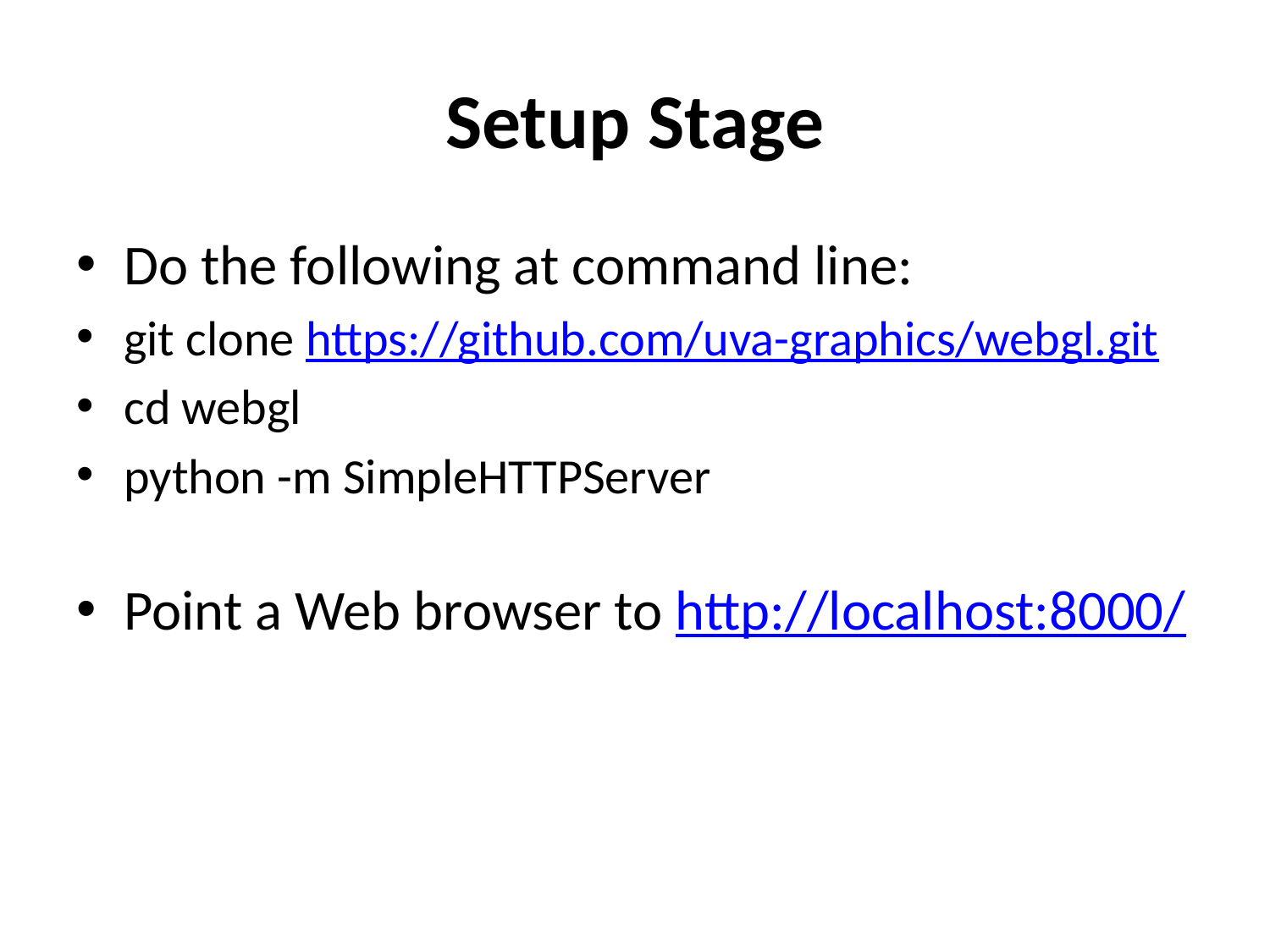

# Setup Stage
Do the following at command line:
git clone https://github.com/uva-graphics/webgl.git
cd webgl
python -m SimpleHTTPServer
Point a Web browser to http://localhost:8000/